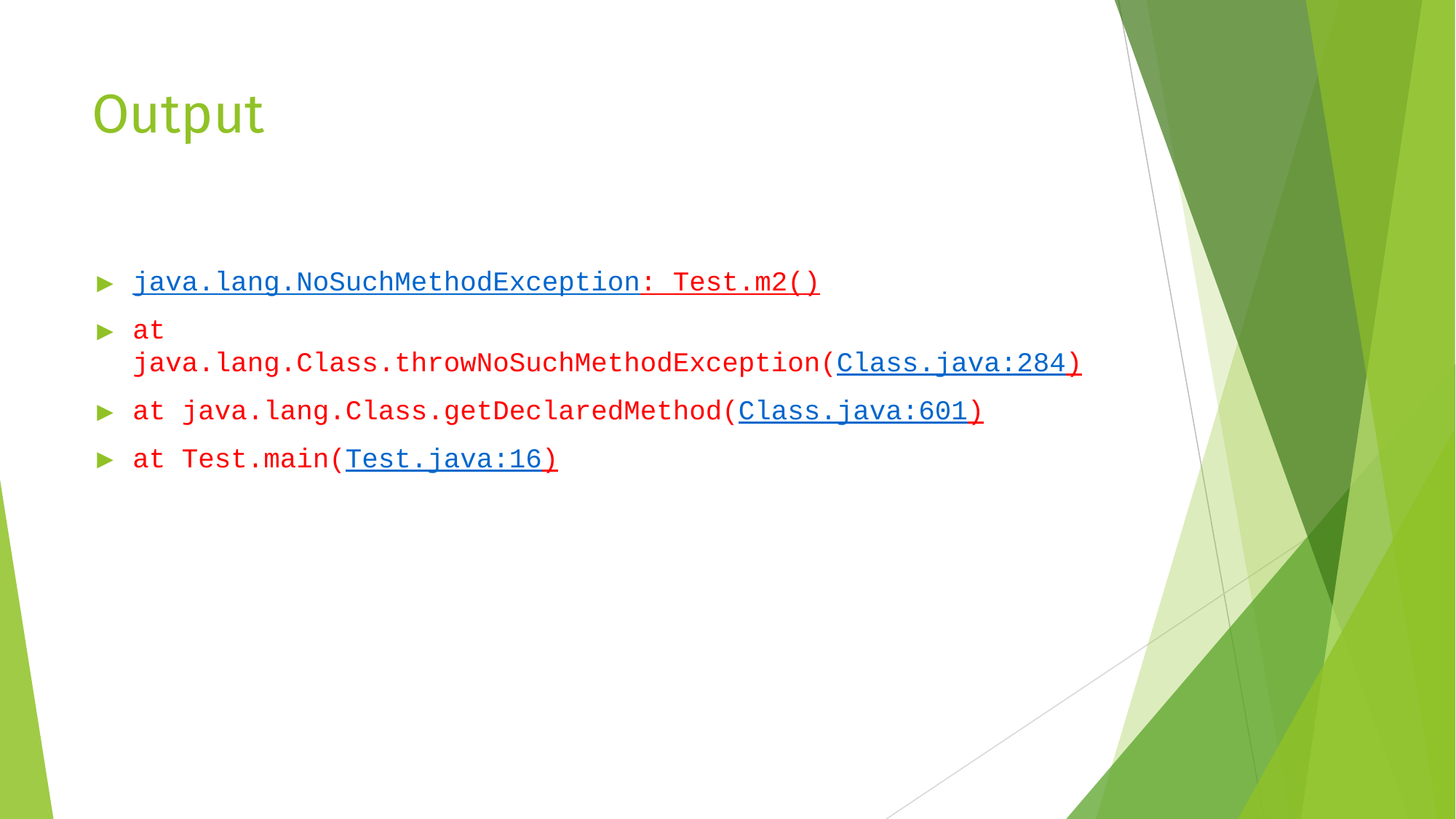

# Output
java.lang.NoSuchMethodException: Test.m2()
at java.lang.Class.throwNoSuchMethodException(Class.java:284)
at java.lang.Class.getDeclaredMethod(Class.java:601)
at Test.main(Test.java:16)